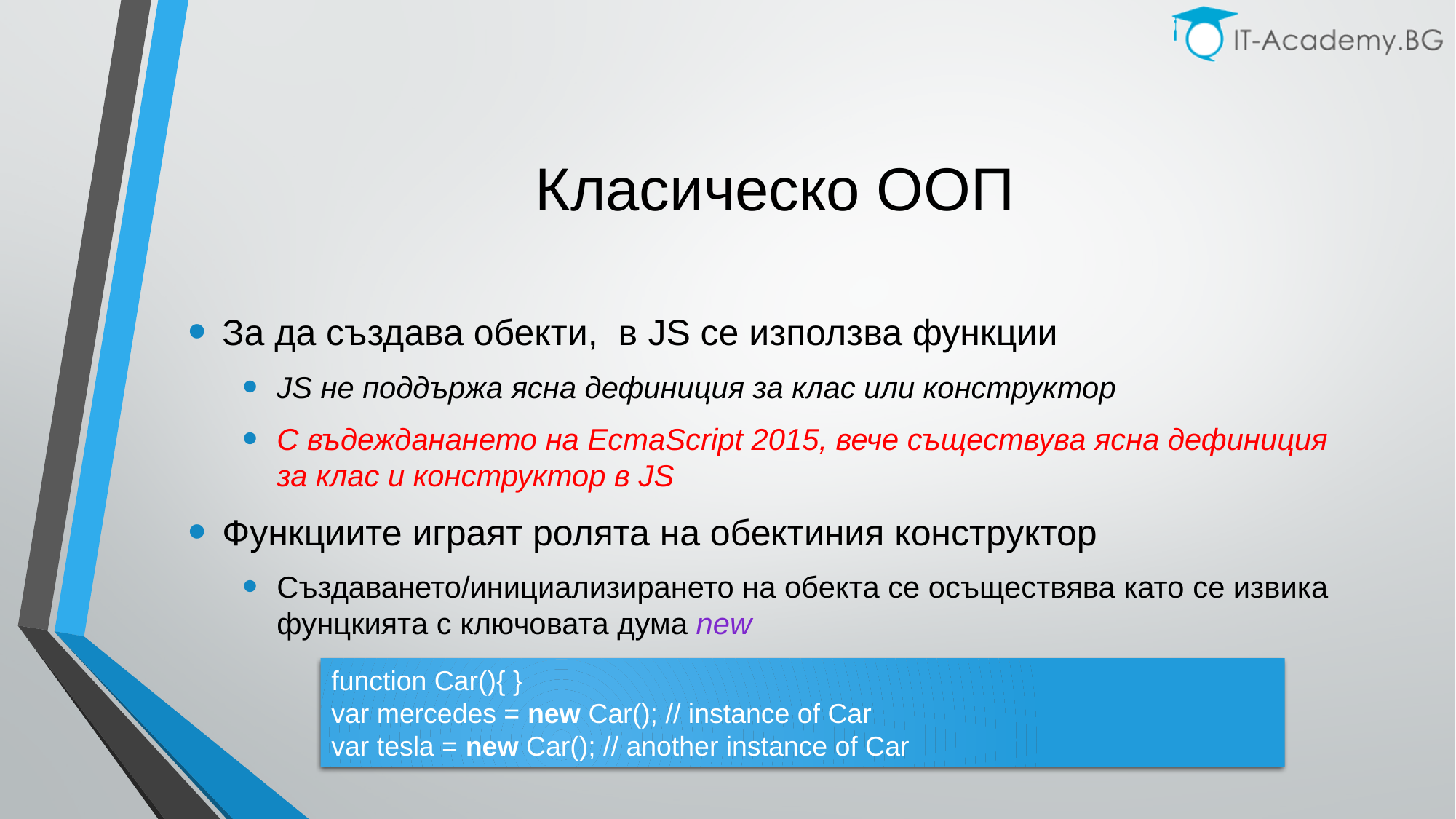

# Класическо ООП
За да създава обекти,  в JS се използва функции
JS не поддържа ясна дефиниция за клас или конструктор
С въдежданането на EcmaScript 2015, вече съществува ясна дефиниция за клас и конструктор в JS
Функциите играят ролята на обектиния конструктор
Създаването/инициализирането на обекта се осъществява като се извика фунцкията с ключовата дума new

function Car(){ }
var mercedes = new Car(); // instance of Car
var tesla = new Car(); // another instance of Car